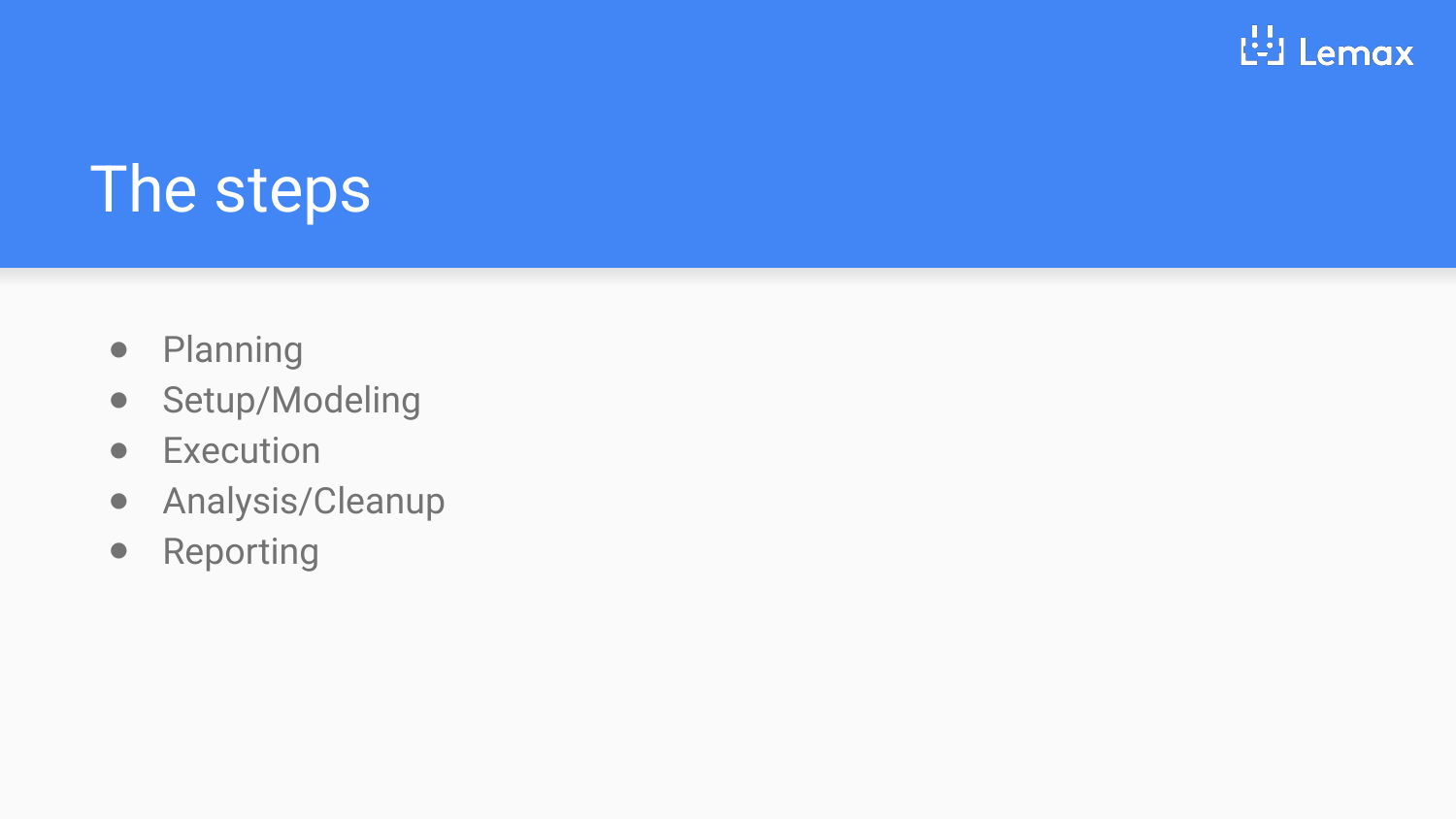

# The steps
Planning
Setup/Modeling
Execution
Analysis/Cleanup
Reporting